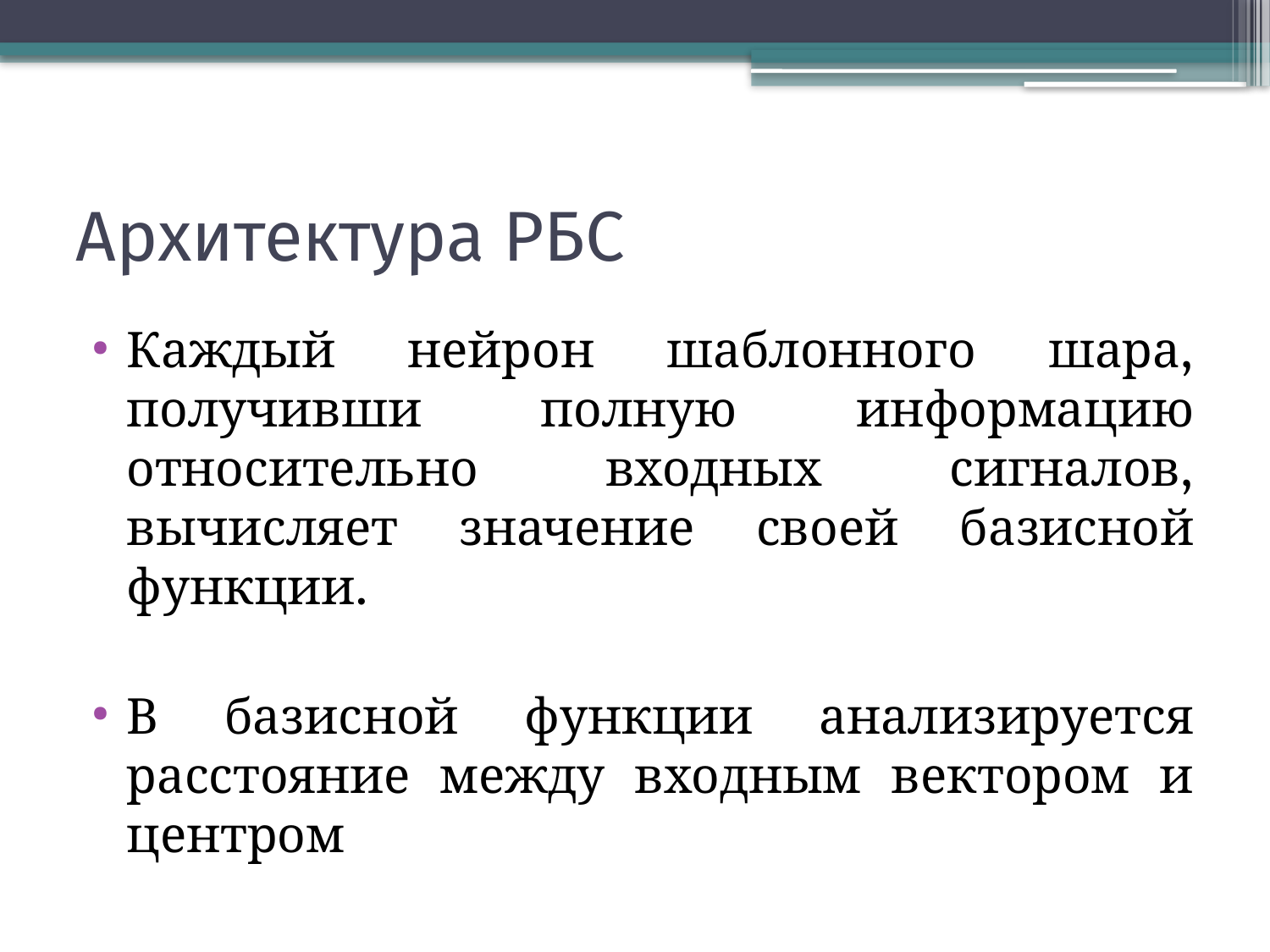

# Архитектура РБС
Каждый нейрон шаблонного шара, получивши полную информацию относительно входных сигналов, вычисляет значение своей базисной функции.

В базисной функции анализируется расстояние между входным вектором и центром